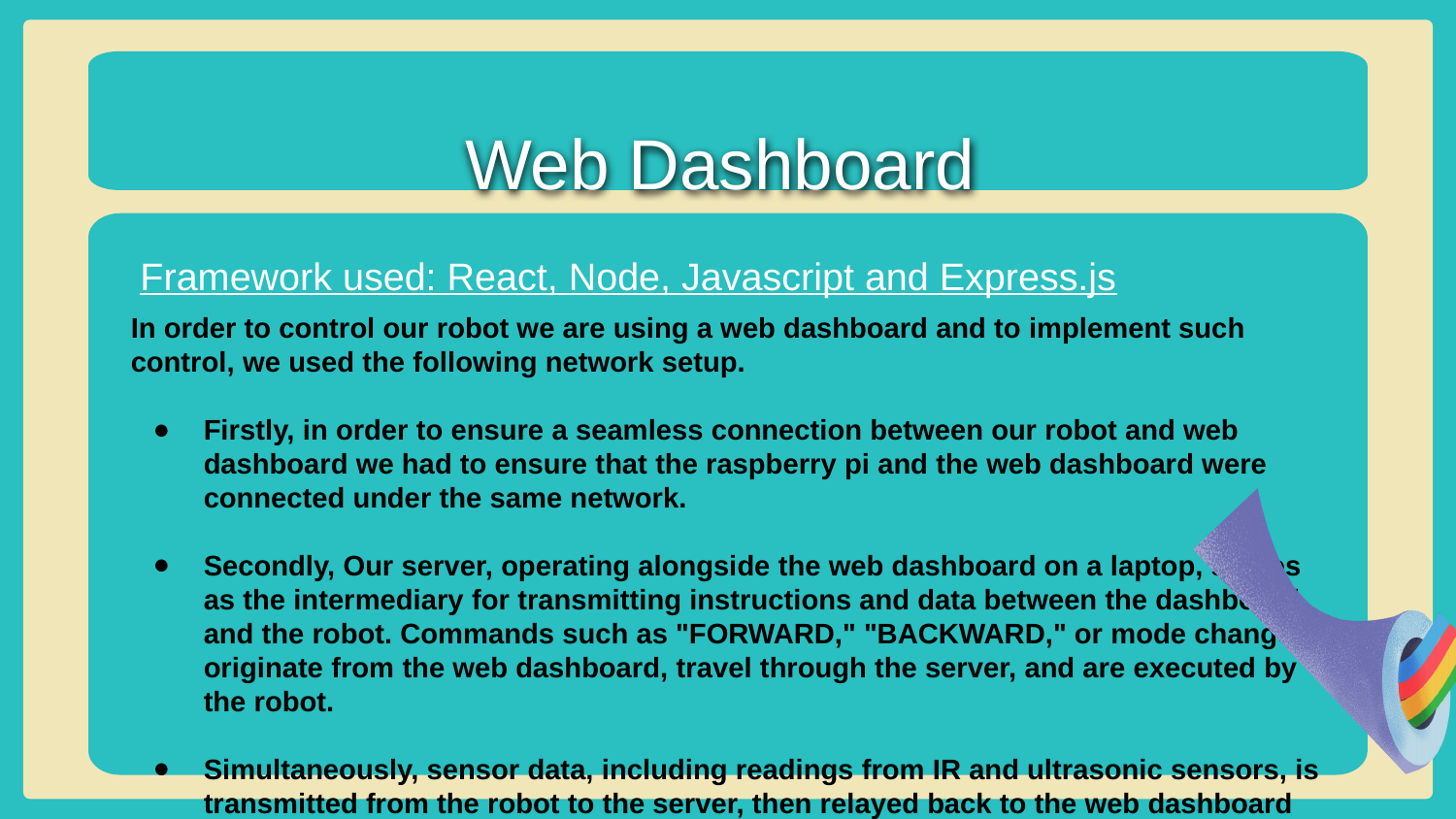

Web Dashboard

Framework used: React, Node, Javascript and Express.js
In order to control our robot we are using a web dashboard and to implement such control, we used the following network setup.

Firstly, in order to ensure a seamless connection between our robot and web dashboard we had to ensure that the raspberry pi and the web dashboard were connected under the same network.

Secondly, Our server, operating alongside the web dashboard on a laptop, serves as the intermediary for transmitting instructions and data between the dashboard and the robot. Commands such as "FORWARD," "BACKWARD," or mode changes originate from the web dashboard, travel through the server, and are executed by the robot.

Simultaneously, sensor data, including readings from IR and ultrasonic sensors, is transmitted from the robot to the server, then relayed back to the web dashboard for real-time monitoring